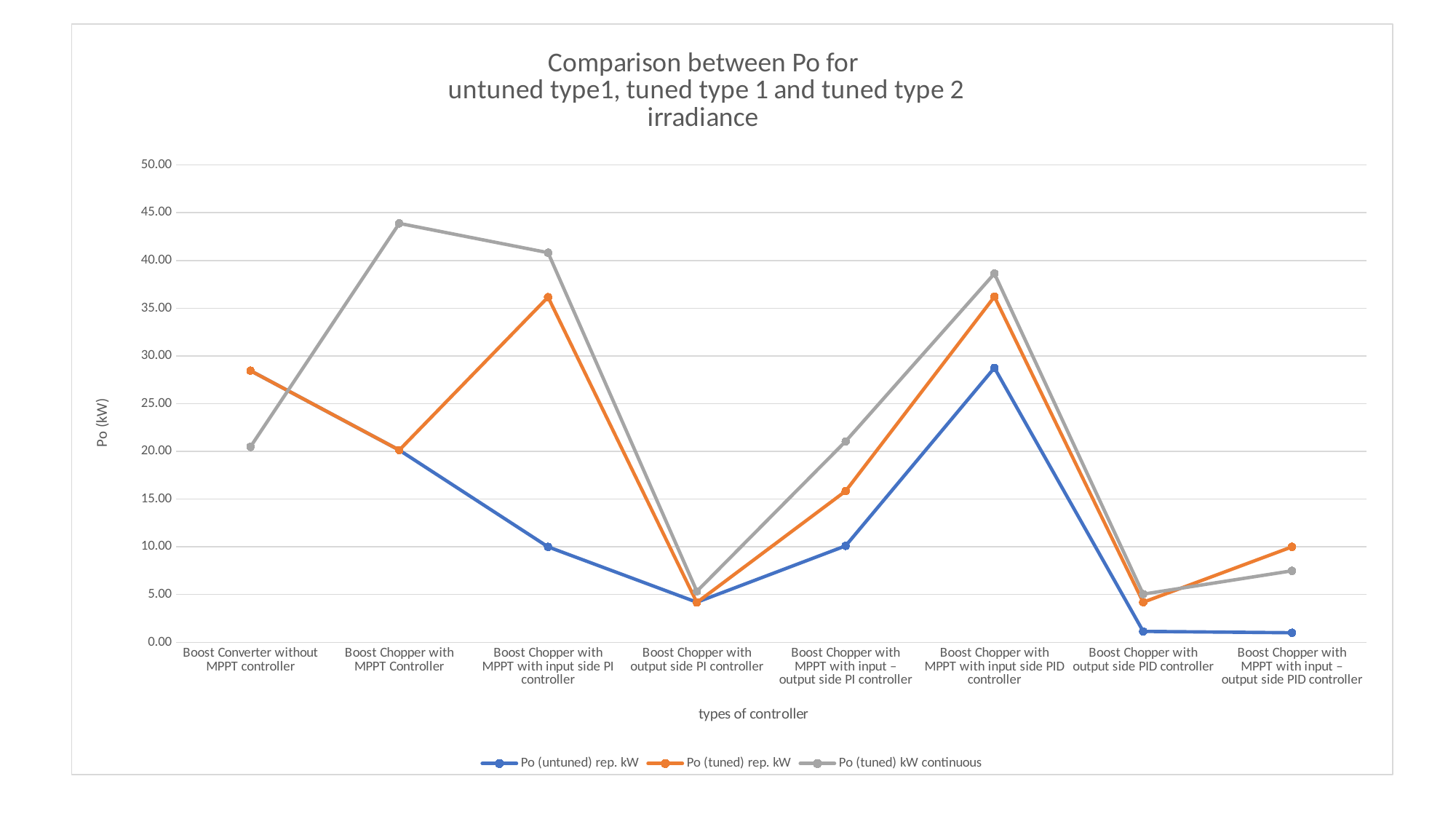

### Chart: Comparison between Po for
 untuned type1, tuned type 1 and tuned type 2
irradiance

| Category | Po (untuned) rep. kW | Po (tuned) rep. kW | Po (tuned) kW continuous |
|---|---|---|---|
| Boost Converter without MPPT controller | 28.46 | 28.46 | 20.475 |
| Boost Chopper with MPPT Controller | 20.135 | 20.14 | 43.887 |
| Boost Chopper with MPPT with input side PI controller | 10.0 | 36.159 | 40.82 |
| Boost Chopper with output side PI controller | 4.2 | 4.17 | 5.344 |
| Boost Chopper with MPPT with input – output side PI controller | 10.1 | 15.84 | 21.0503 |
| Boost Chopper with MPPT with input side PID controller | 28.755 | 36.2 | 38.627 |
| Boost Chopper with output side PID controller | 1.144 | 4.2 | 5.0456 |
| Boost Chopper with MPPT with input – output side PID controller | 1.0 | 10.0 | 7.488 |
#